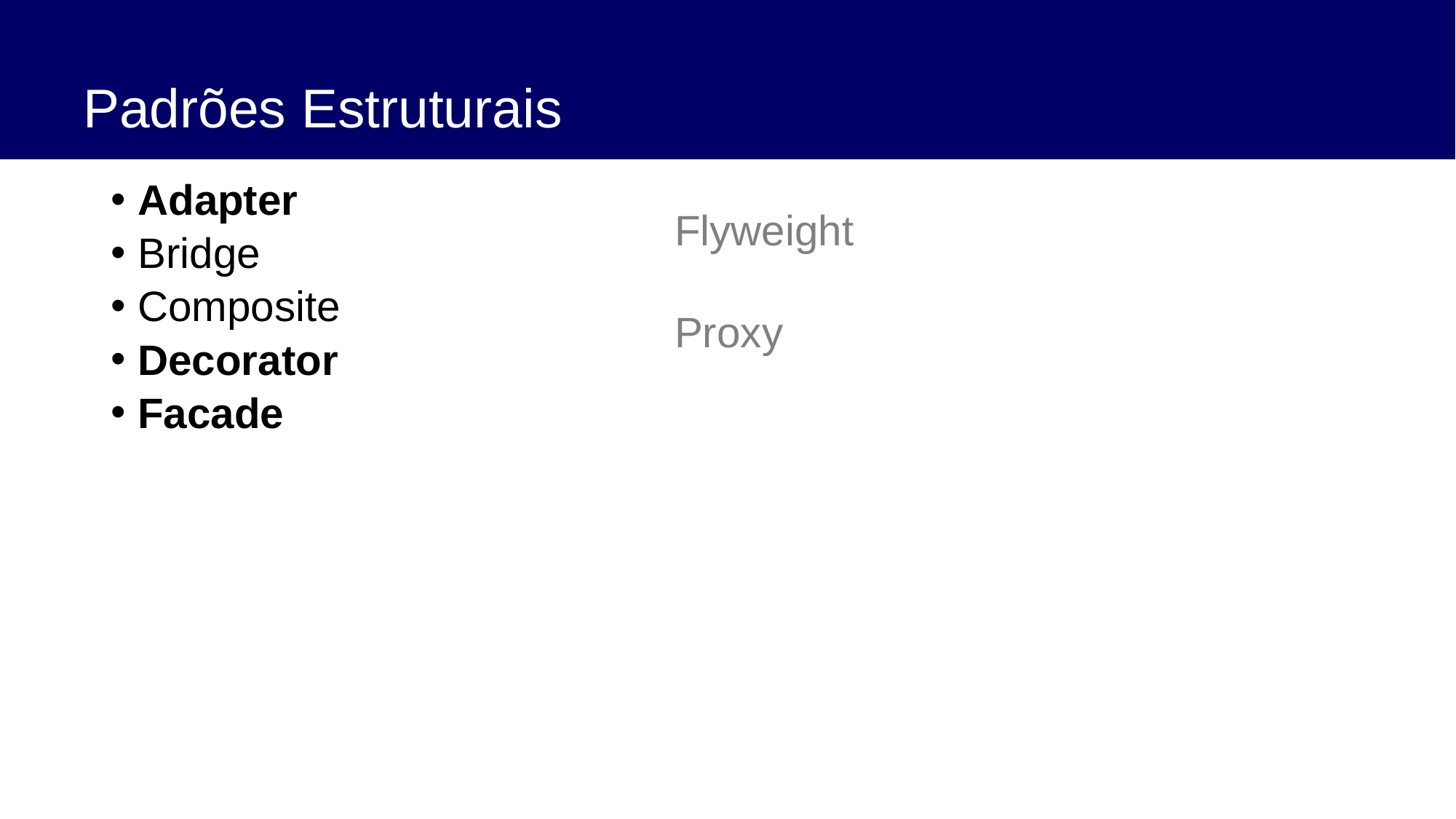

# Padrões Estruturais
Flyweight
Proxy

Adapter
Bridge
Composite
Decorator
Facade